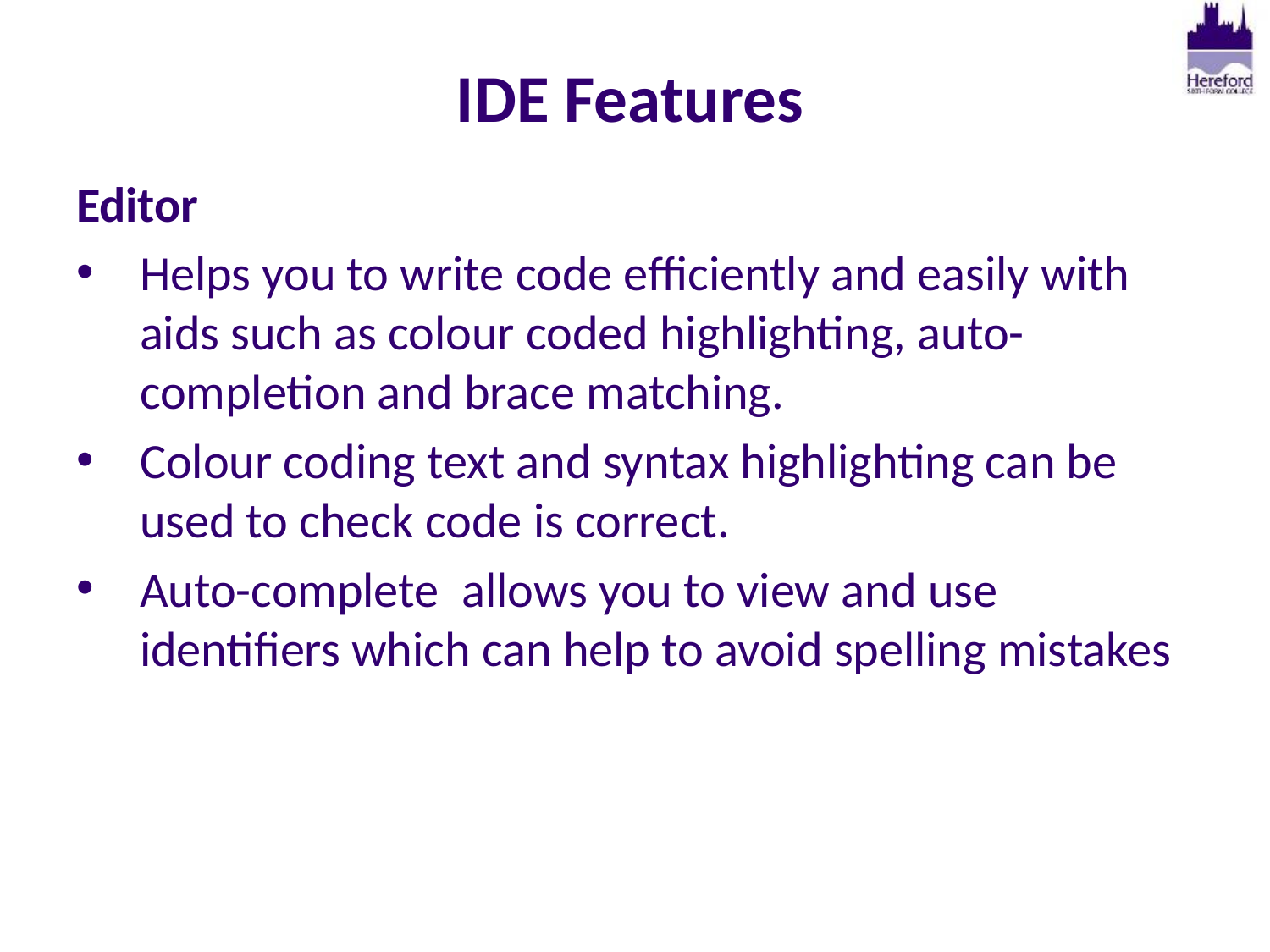

# IDE Features
Editor
Helps you to write code efficiently and easily with aids such as colour coded highlighting, auto-completion and brace matching.
Colour coding text and syntax highlighting can be used to check code is correct.
Auto-complete  allows you to view and use identifiers which can help to avoid spelling mistakes